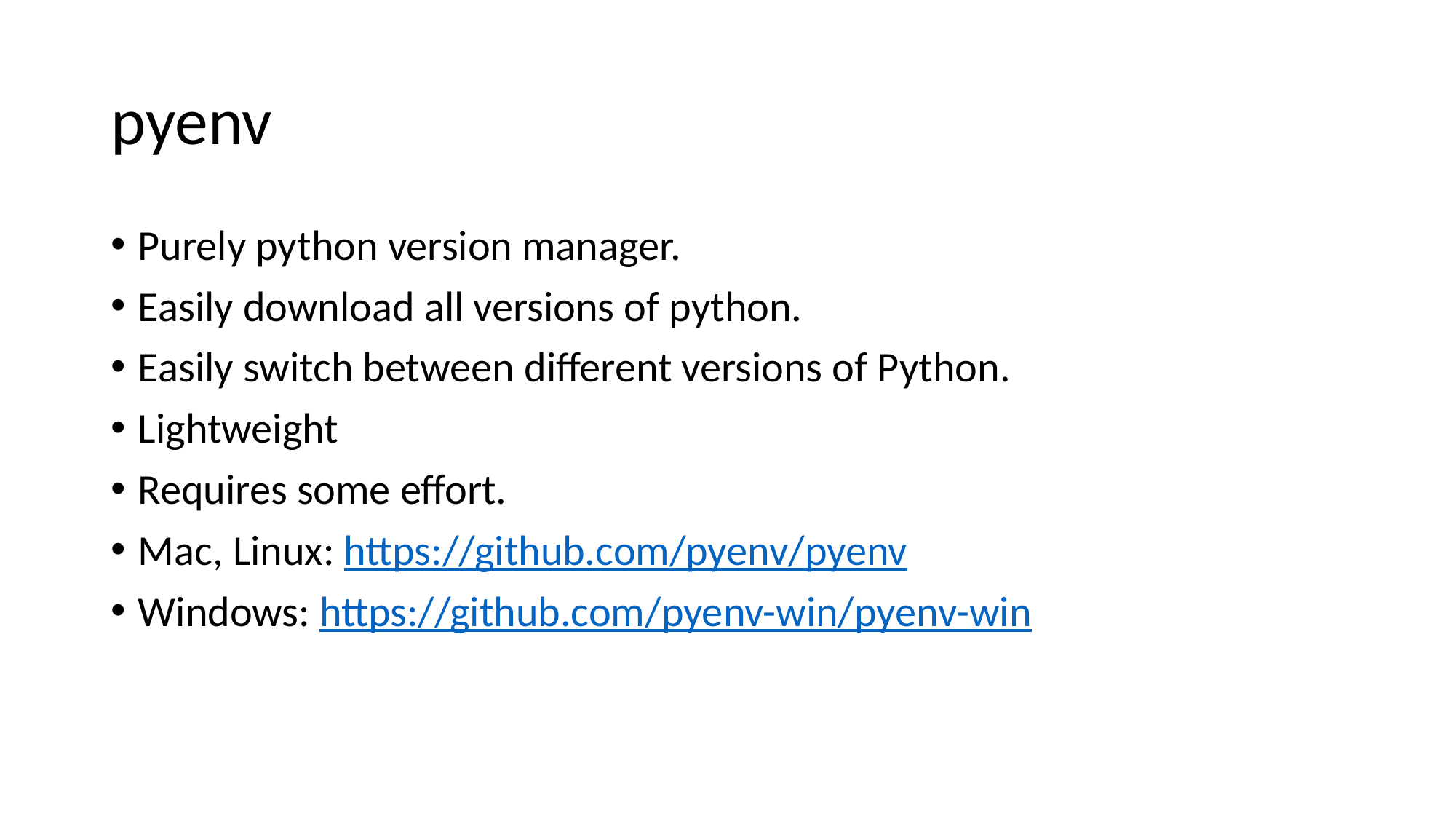

# pyenv
Purely python version manager.
Easily download all versions of python.
Easily switch between different versions of Python.
Lightweight
Requires some effort.
Mac, Linux: https://github.com/pyenv/pyenv
Windows: https://github.com/pyenv-win/pyenv-win